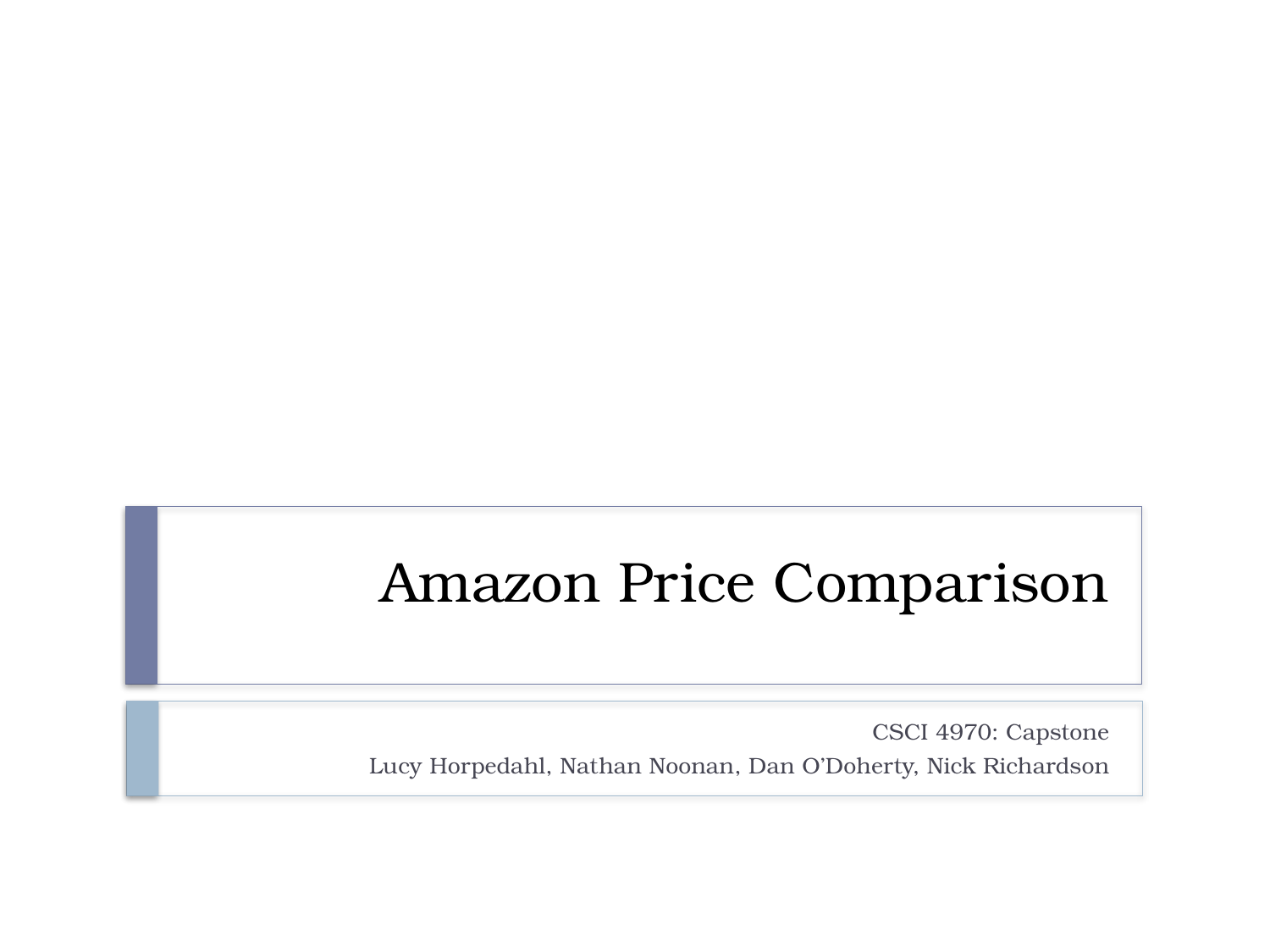

# Amazon Price Comparison
CSCI 4970: Capstone
Lucy Horpedahl, Nathan Noonan, Dan O’Doherty, Nick Richardson